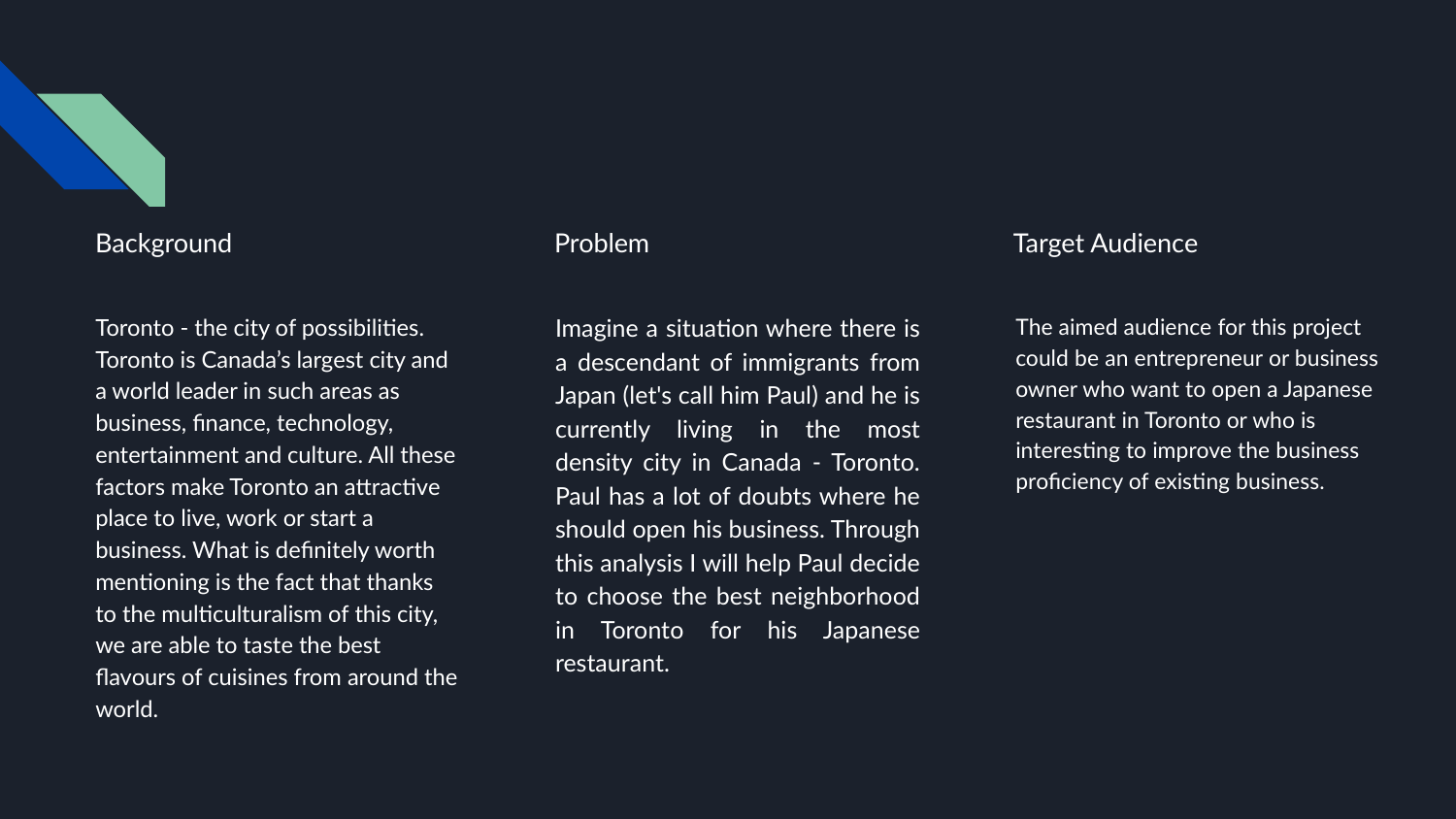

Background

Problem

Target Audience
Toronto - the city of possibilities. Toronto is Canada’s largest city and a world leader in such areas as business, finance, technology, entertainment and culture. All these factors make Toronto an attractive place to live, work or start a business. What is definitely worth mentioning is the fact that thanks to the multiculturalism of this city, we are able to taste the best flavours of cuisines from around the world.

Imagine a situation where there is a descendant of immigrants from Japan (let's call him Paul) and he is currently living in the most density city in Canada - Toronto. Paul has a lot of doubts where he should open his business. Through this analysis I will help Paul decide to choose the best neighborhood in Toronto for his Japanese restaurant.

The aimed audience for this project could be an entrepreneur or business owner who want to open a Japanese restaurant in Toronto or who is interesting to improve the business proficiency of existing business.